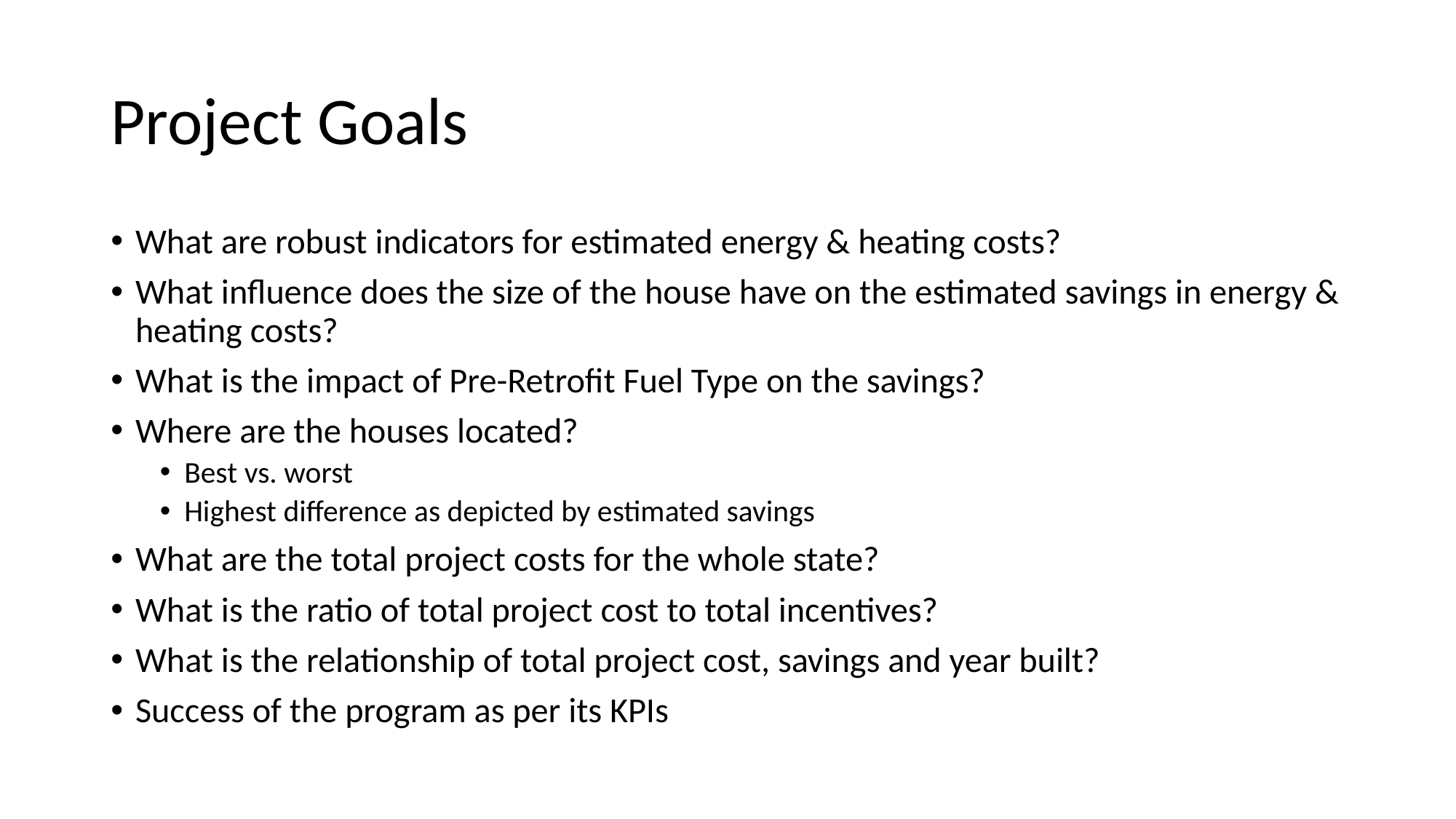

# Project Goals
What are robust indicators for estimated energy & heating costs?
What influence does the size of the house have on the estimated savings in energy & heating costs?
What is the impact of Pre-Retrofit Fuel Type on the savings?
Where are the houses located?
Best vs. worst
Highest difference as depicted by estimated savings
What are the total project costs for the whole state?
What is the ratio of total project cost to total incentives?
What is the relationship of total project cost, savings and year built?
Success of the program as per its KPIs